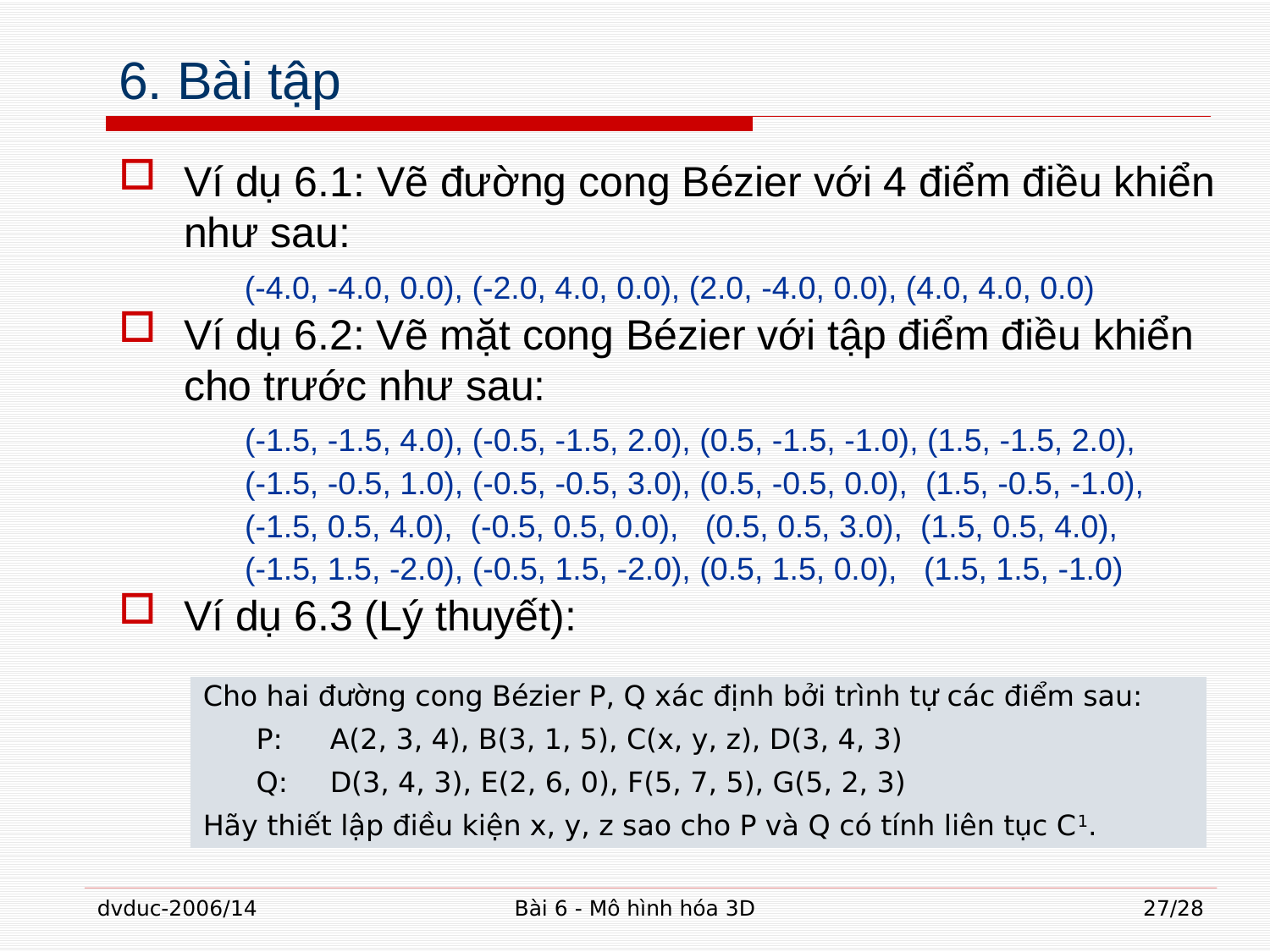

# 6. Bài tập
Ví dụ 6.1: Vẽ đường cong Bézier với 4 điểm điều khiển như sau:
	(-4.0, -4.0, 0.0), (-2.0, 4.0, 0.0), (2.0, -4.0, 0.0), (4.0, 4.0, 0.0)
Ví dụ 6.2: Vẽ mặt cong Bézier với tập điểm điều khiển cho trước như sau:
(-1.5, -1.5, 4.0), (-0.5, -1.5, 2.0), (0.5, -1.5, -1.0), (1.5, -1.5, 2.0),
(-1.5, -0.5, 1.0), (-0.5, -0.5, 3.0), (0.5, -0.5, 0.0),  (1.5, -0.5, -1.0),
(-1.5, 0.5, 4.0),  (-0.5, 0.5, 0.0),   (0.5, 0.5, 3.0),  (1.5, 0.5, 4.0),
(-1.5, 1.5, -2.0), (-0.5, 1.5, -2.0), (0.5, 1.5, 0.0),   (1.5, 1.5, -1.0)
Ví dụ 6.3 (Lý thuyết):
Cho hai đường cong Bézier P, Q xác định bởi trình tự các điểm sau:
      P:   	A(2, 3, 4), B(3, 1, 5), C(x, y, z), D(3, 4, 3)
      Q:	D(3, 4, 3), E(2, 6, 0), F(5, 7, 5), G(5, 2, 3)
Hãy thiết lập điều kiện x, y, z sao cho P và Q có tính liên tục C1.
dvduc-2006/14
Bài 6 - Mô hình hóa 3D
27/28